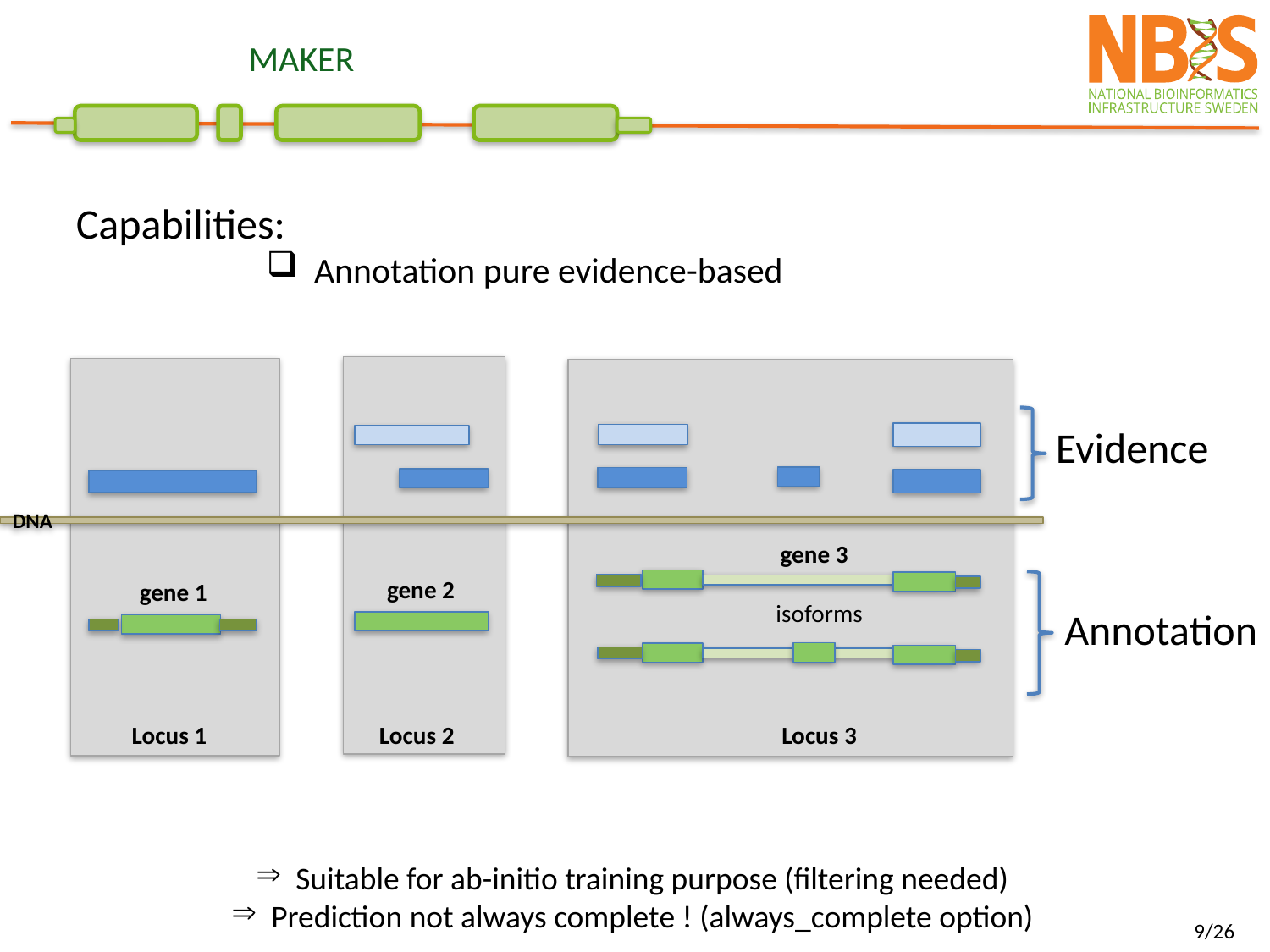

# MAKER
Capabilities:
Annotation pure evidence-based

Evidence

DNA
gene 3
gene 2
gene 1

isoforms
Annotation

Locus 1
Locus 2
Locus 3
Suitable for ab-initio training purpose (filtering needed)
Prediction not always complete ! (always_complete option)
9/26